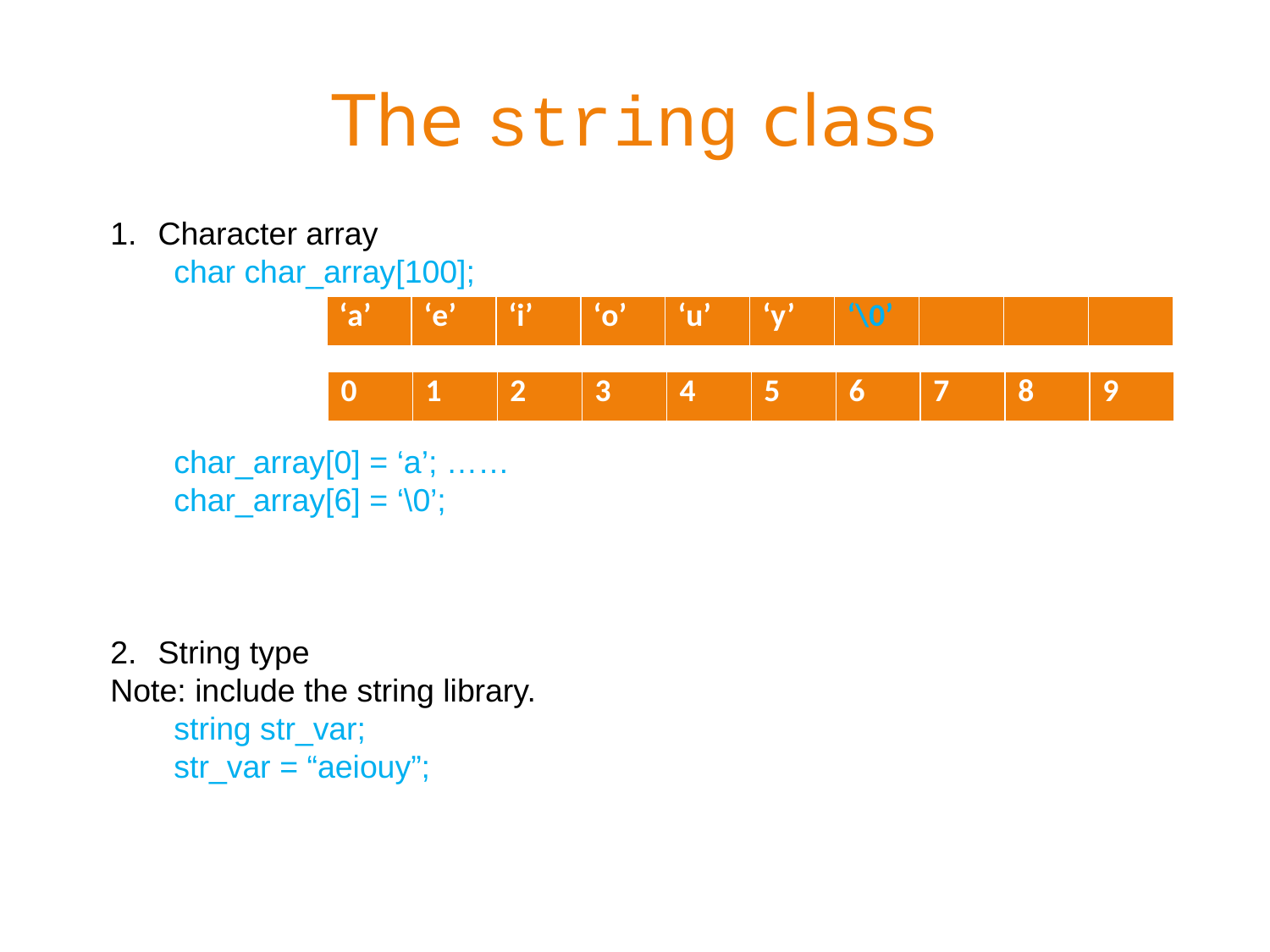

# The string class
Character array
char char_array[100];

char_array[0] = ‘a’; ……
char_array[6] = ‘\0’;

String type
Note: include the string library.
string str_var;
str_var = “aeiouy”;

| ‘a’ | ‘e’ | ‘i’ | ‘o’ | ‘u’ | ‘y’ | ‘\0’ |  |  |  |
| --- | --- | --- | --- | --- | --- | --- | --- | --- | --- |
| 0 | 1 | 2 | 3 | 4 | 5 | 6 | 7 | 8 | 9 |
| --- | --- | --- | --- | --- | --- | --- | --- | --- | --- |